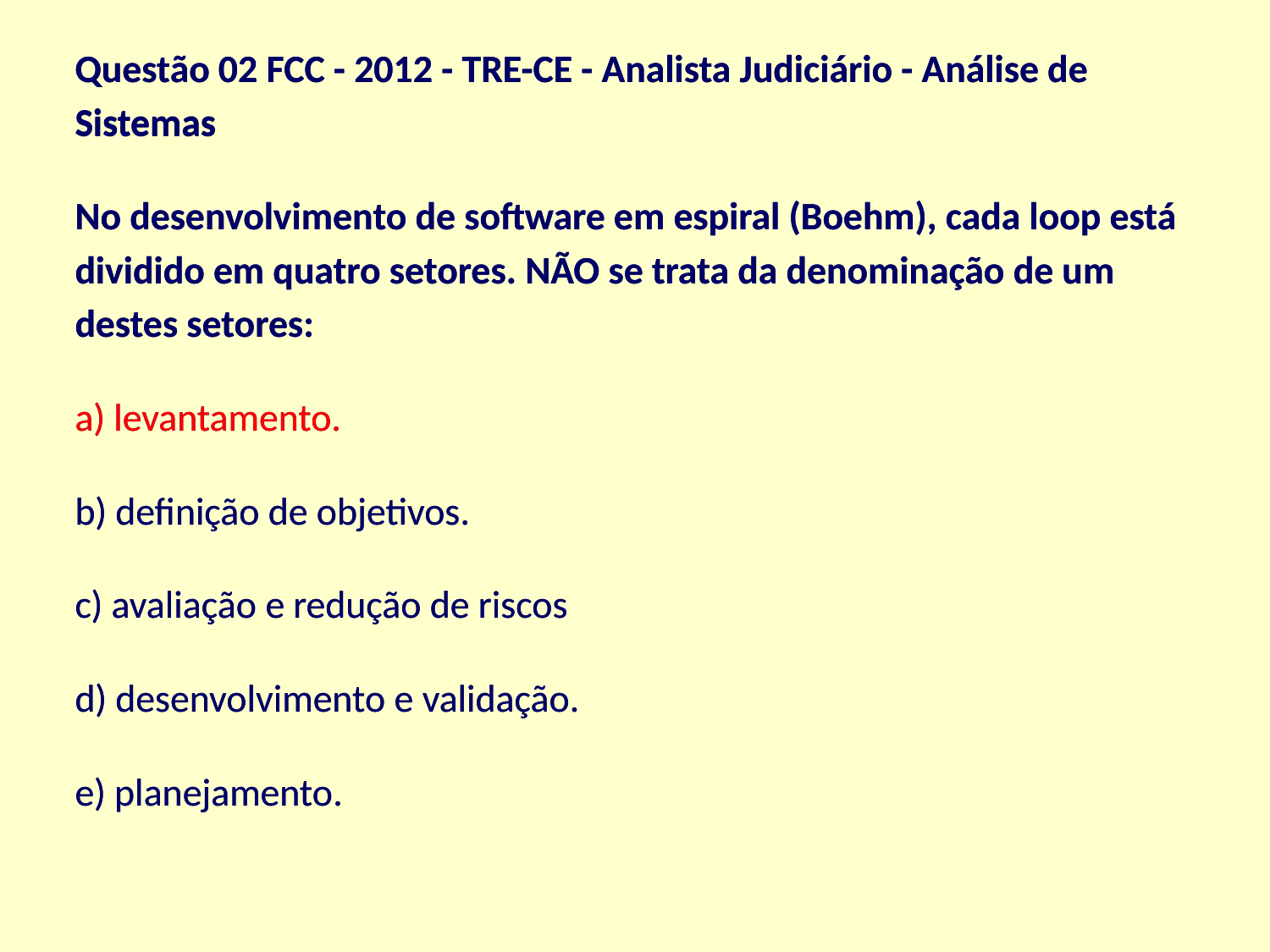

Questão 02 FCC - 2012 - TRE-CE - Analista Judiciário - Análise de Sistemas
No desenvolvimento de software em espiral (Boehm), cada loop está dividido em quatro setores. NÃO se trata da denominação de um destes setores:
a) levantamento.
b) definição de objetivos.
c) avaliação e redução de riscos
d) desenvolvimento e validação.
e) planejamento.

Questão 02 FCC - 2012 - TRE-CE - Analista Judiciário - Análise de Sistemas
No desenvolvimento de software em espiral (Boehm), cada loop está dividido em quatro setores. NÃO se trata da denominação de um destes setores:
a) levantamento.
b) definição de objetivos.
c) avaliação e redução de riscos
d) desenvolvimento e validação.
e) planejamento.